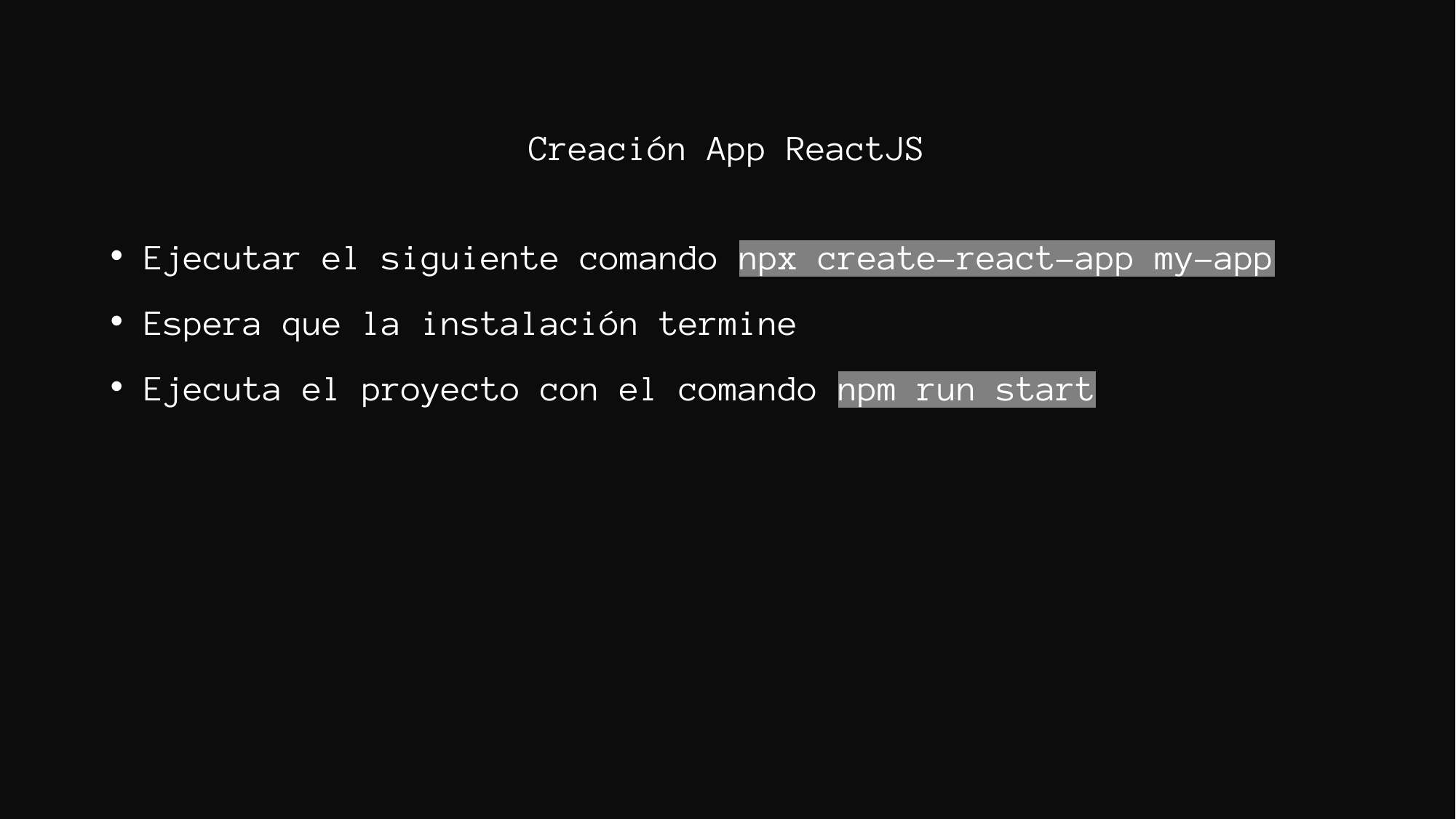

Creación App ReactJS

Ejecutar el siguiente comando npx create-react-app my-app
Espera que la instalación termine
Ejecuta el proyecto con el comando npm run start